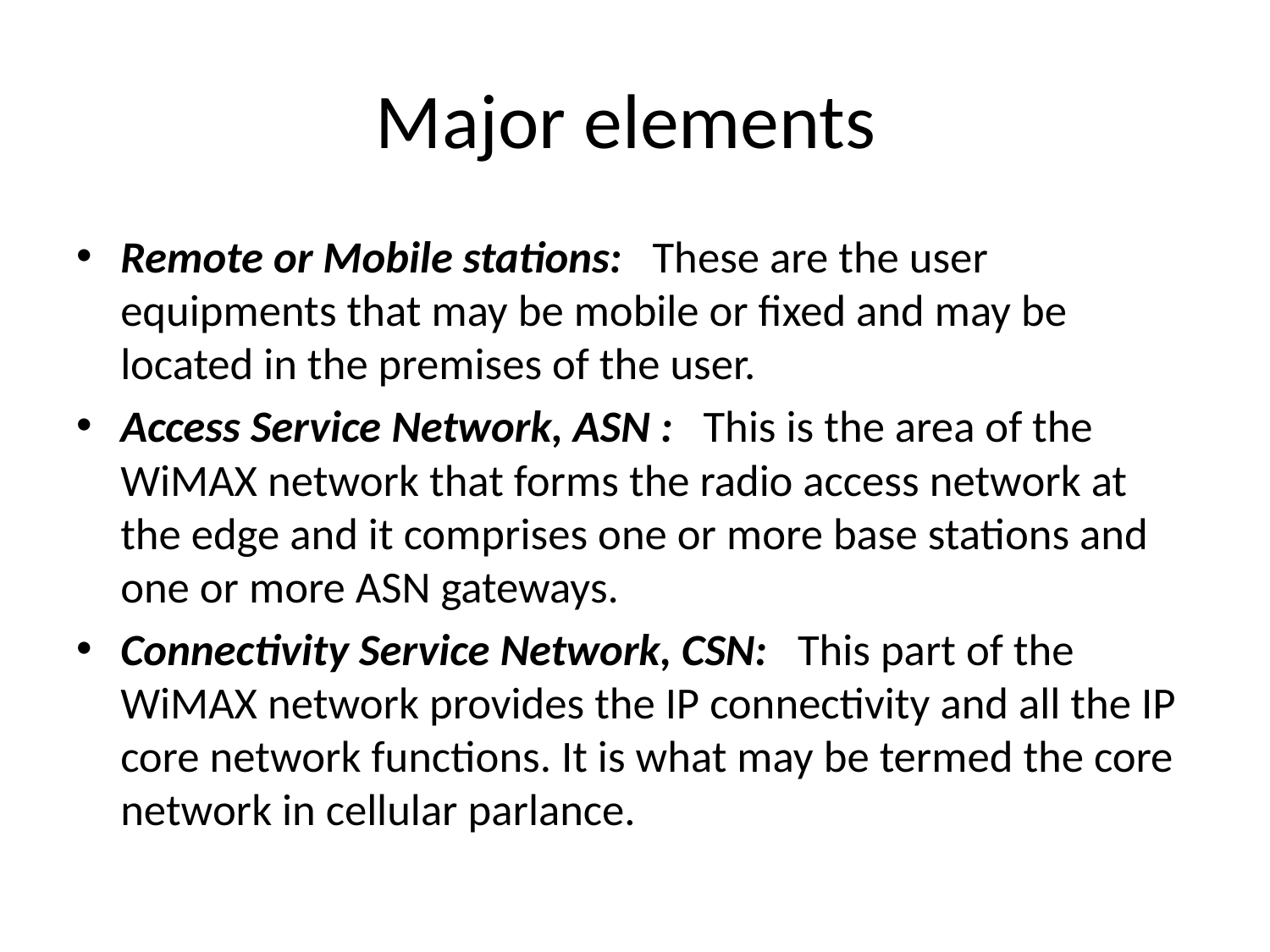

# Major elements
Remote or Mobile stations:   These are the user equipments that may be mobile or fixed and may be located in the premises of the user.
Access Service Network, ASN :   This is the area of the WiMAX network that forms the radio access network at the edge and it comprises one or more base stations and one or more ASN gateways.
Connectivity Service Network, CSN:   This part of the WiMAX network provides the IP connectivity and all the IP core network functions. It is what may be termed the core network in cellular parlance.